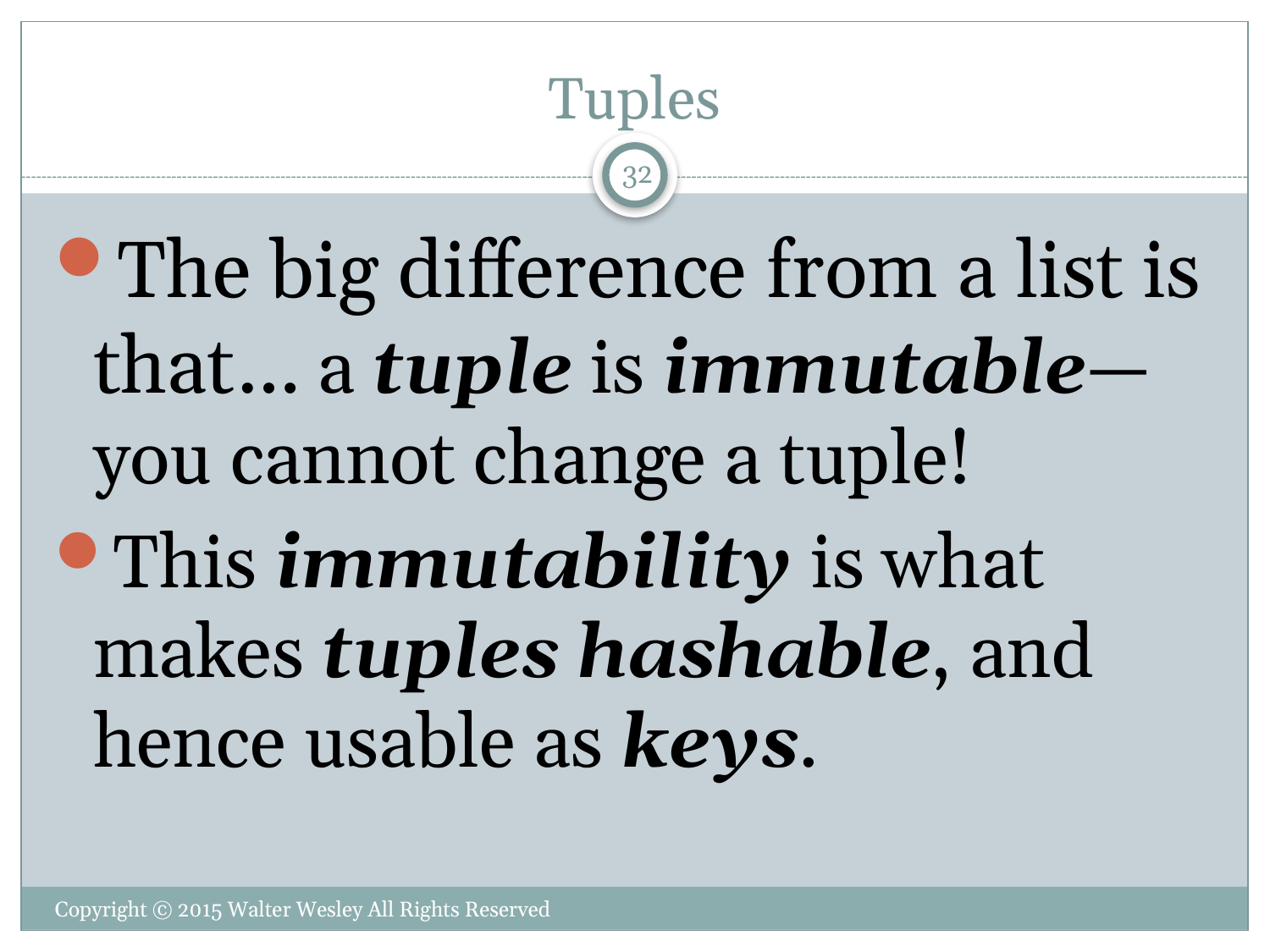

# Tuples
32
The big difference from a list is that… a tuple is immutable—you cannot change a tuple!
This immutability is what makes tuples hashable, and hence usable as keys.

Copyright © 2015 Walter Wesley All Rights Reserved